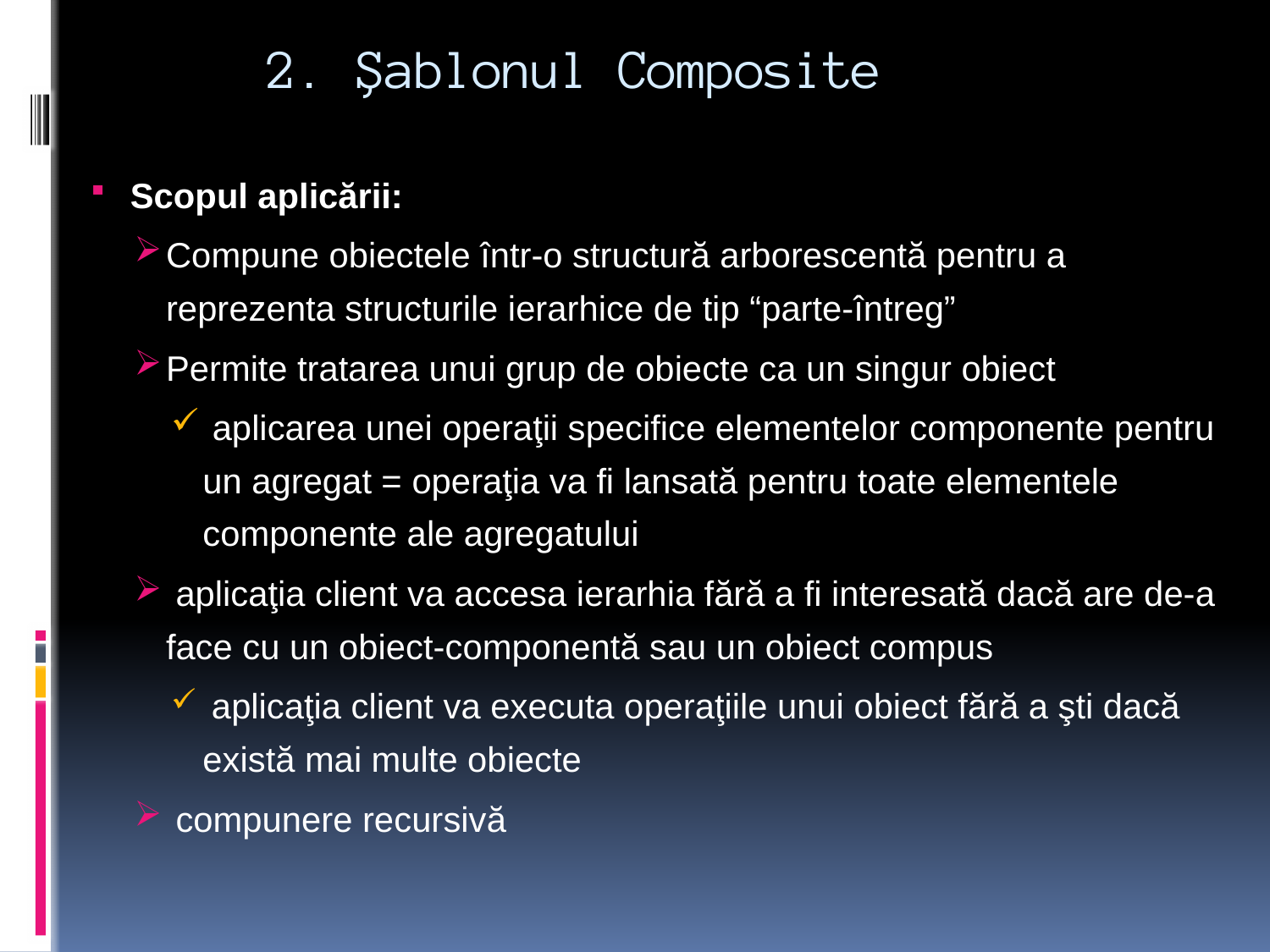

# 2. Şablonul Composite
Scopul aplicării:
Compune obiectele într-o structură arborescentă pentru a reprezenta structurile ierarhice de tip “parte-întreg”
Permite tratarea unui grup de obiecte ca un singur obiect
 aplicarea unei operaţii specifice elementelor componente pentru un agregat = operaţia va fi lansată pentru toate elementele componente ale agregatului
 aplicaţia client va accesa ierarhia fără a fi interesată dacă are de-a face cu un obiect-componentă sau un obiect compus
 aplicaţia client va executa operaţiile unui obiect fără a şti dacă există mai multe obiecte
 compunere recursivă